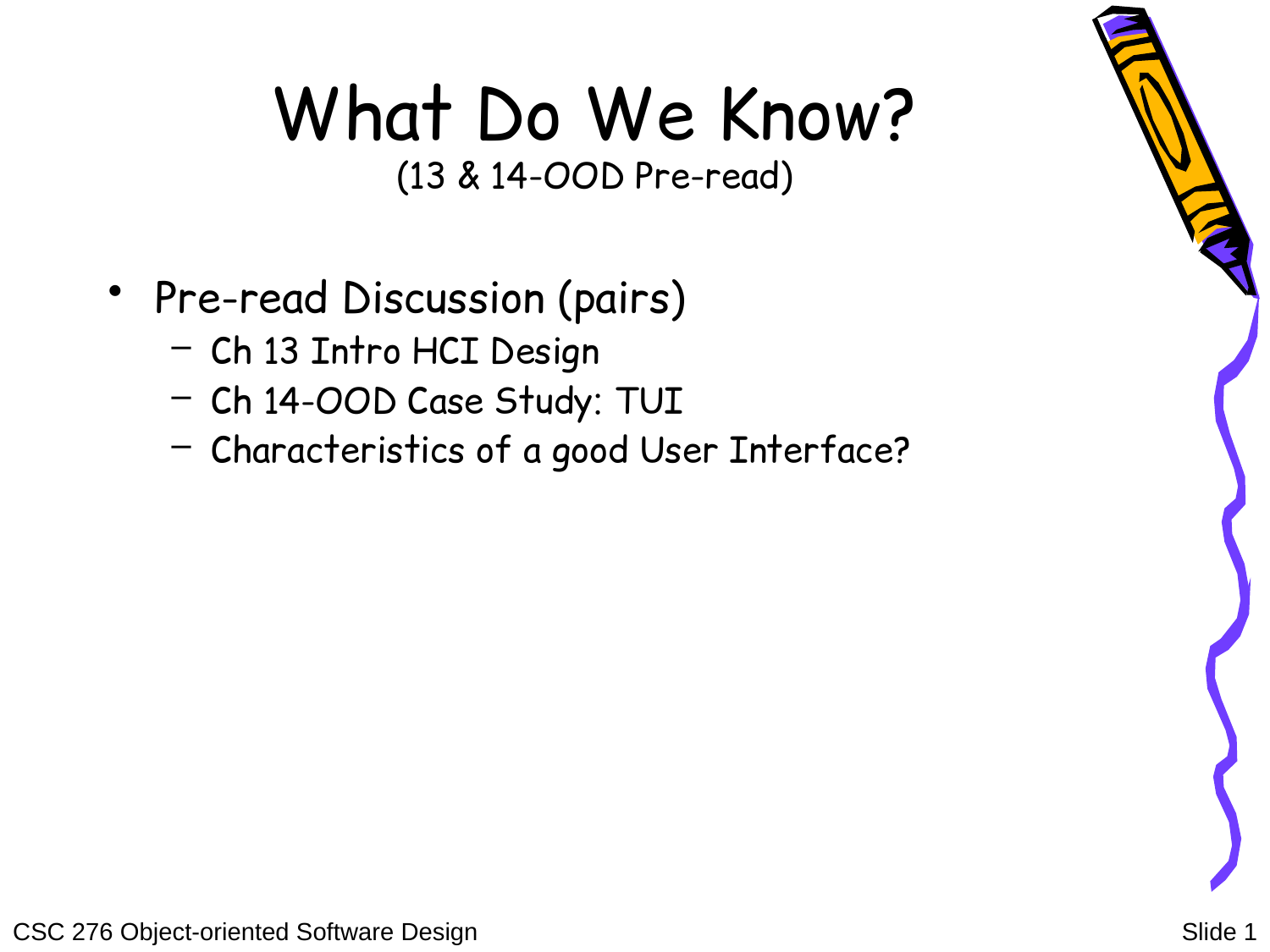

# What Do We Know? (13 & 14-OOD Pre-read)
Pre-read Discussion (pairs)
Ch 13 Intro HCI Design
Ch 14-OOD Case Study: TUI
Characteristics of a good User Interface?